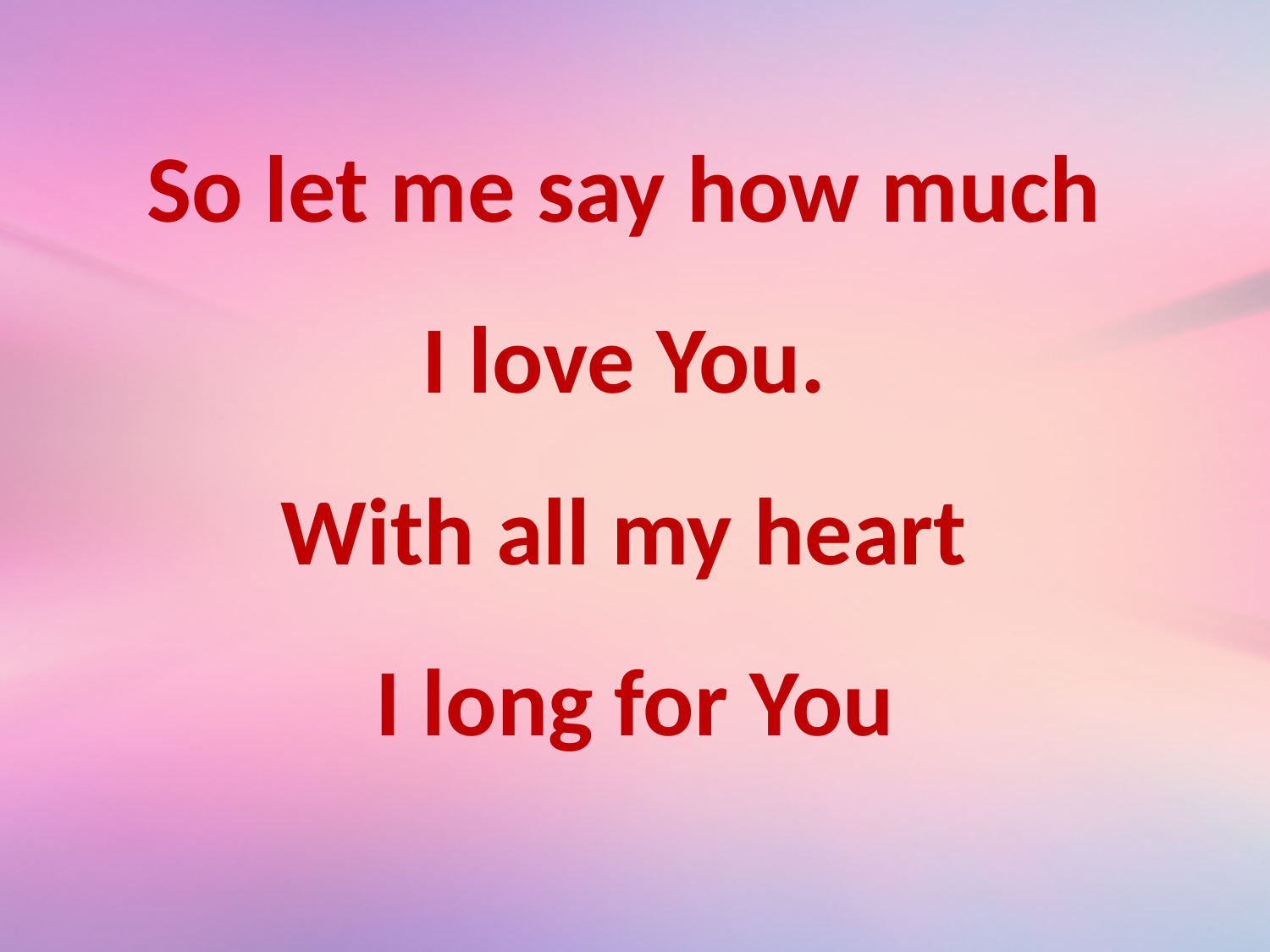

So let me say how much
I love You.
With all my heart
I long for You